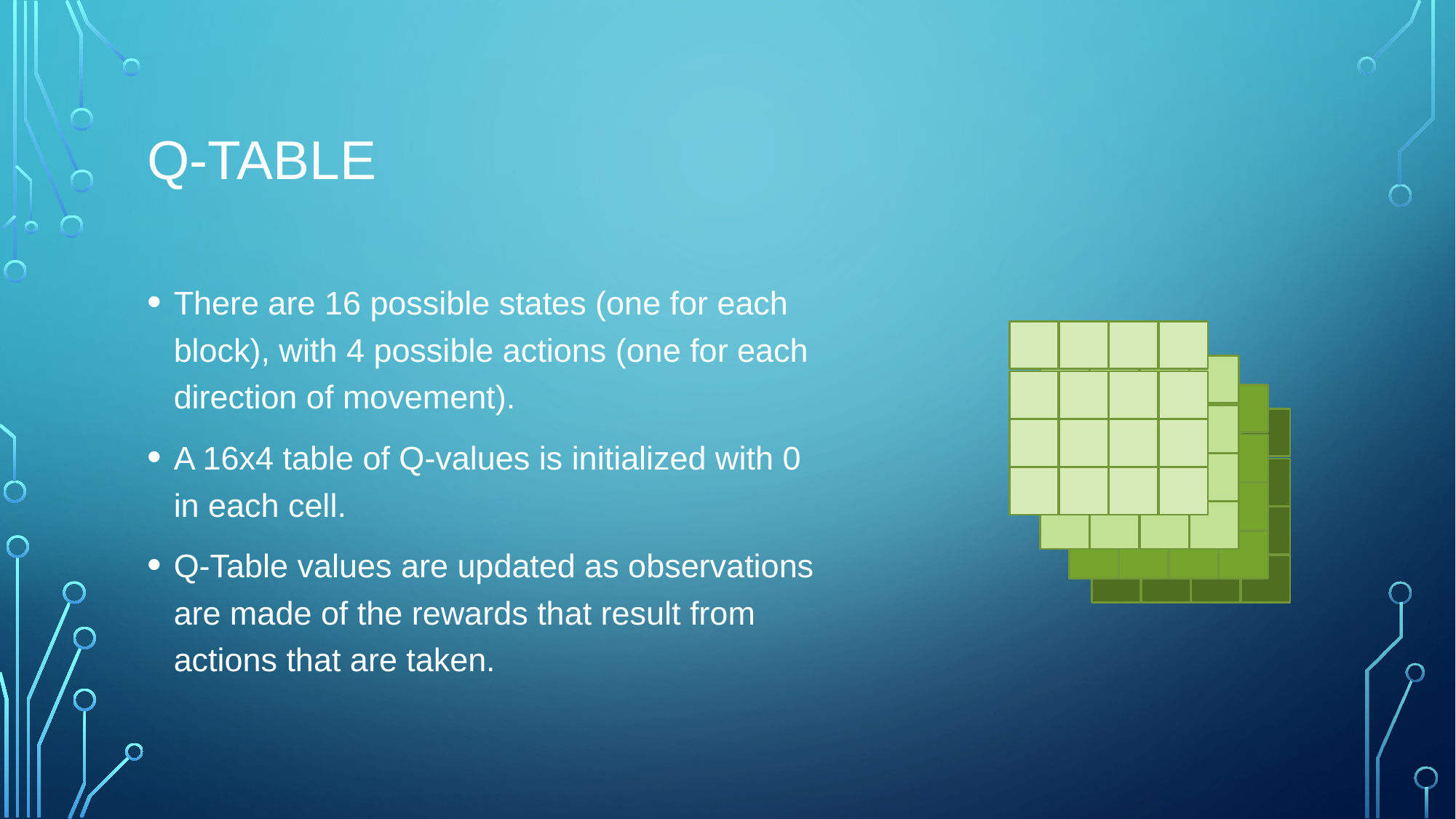

# Q-table
There are 16 possible states (one for each block), with 4 possible actions (one for each direction of movement).
A 16x4 table of Q-values is initialized with 0 in each cell.
Q-Table values are updated as observations are made of the rewards that result from actions that are taken.